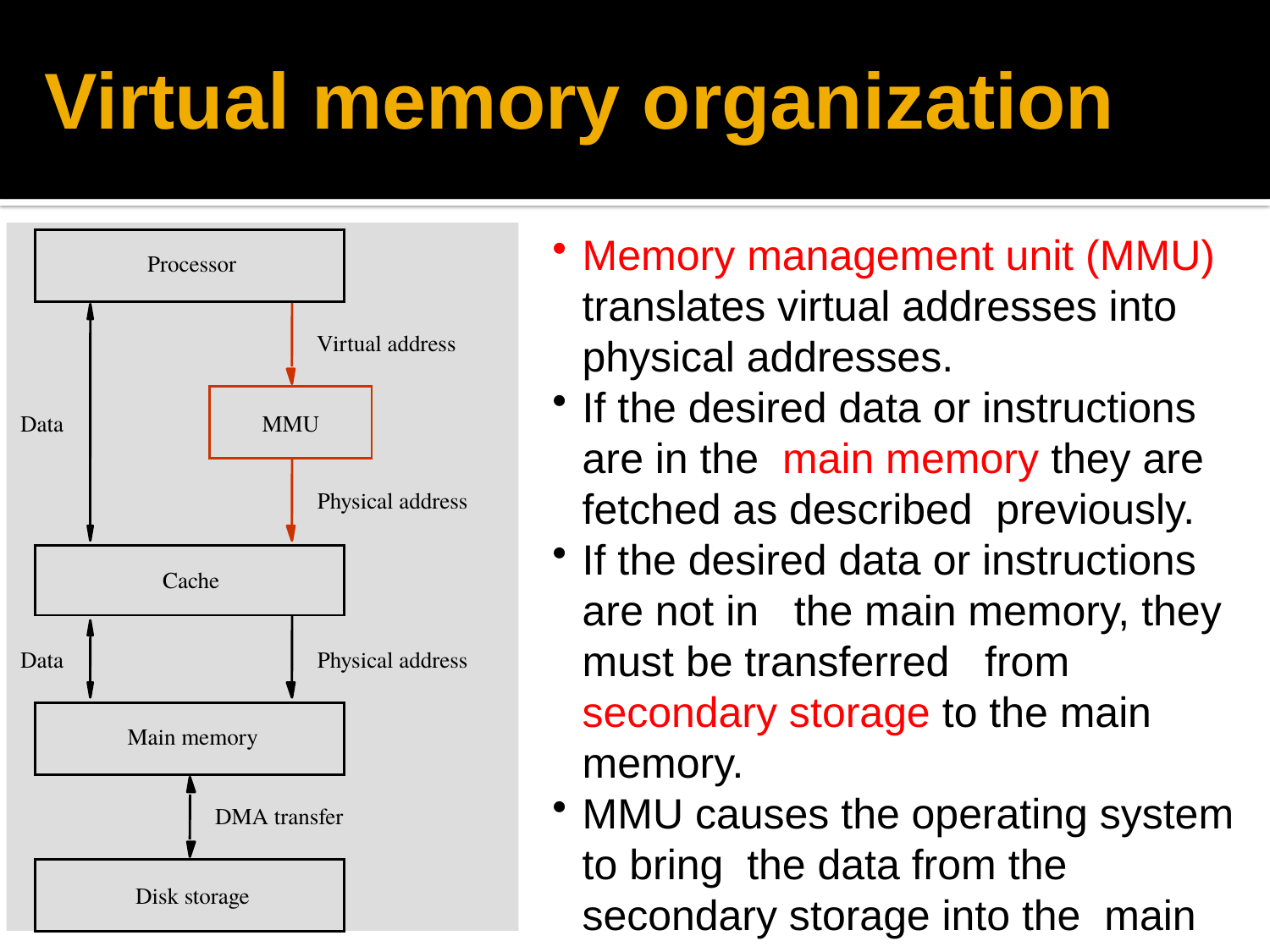

# Virtual memory organization
Memory management unit (MMU) translates virtual addresses into physical addresses.
If the desired data or instructions are in the  main memory they are fetched as described  previously.
If the desired data or instructions are not in   the main memory, they must be transferred   from secondary storage to the main memory.
MMU causes the operating system to bring  the data from the secondary storage into the  main memory.

Processor

Virtual address

Data
MMU

Physical address

Cache

Data
Physical address

Main memory

DMA transfer

Disk storage